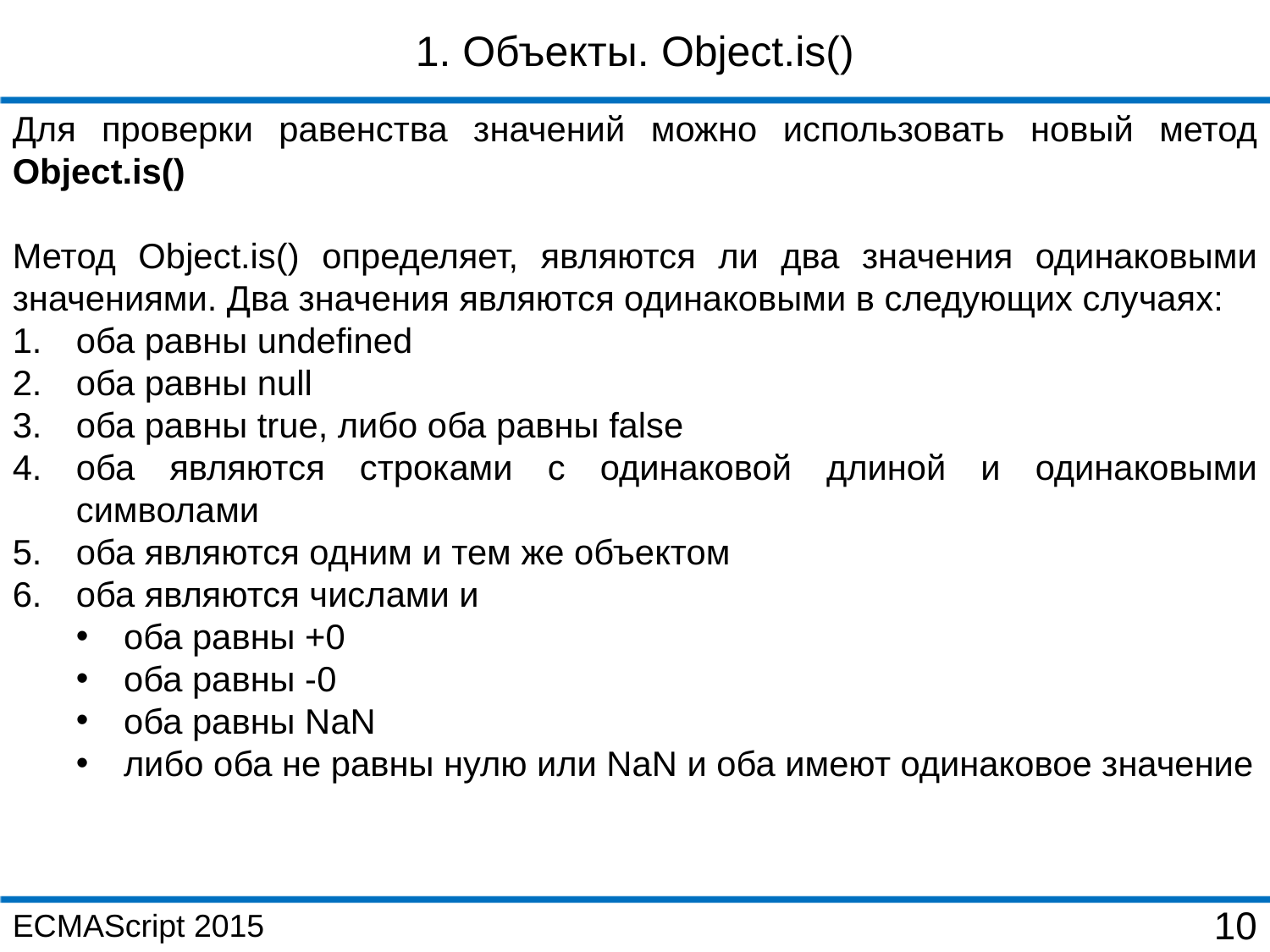

1. Объекты. Object.is()
Для проверки равенства значений можно использовать новый метод Object.is()

Метод Object.is() определяет, являются ли два значения одинаковыми значениями. Два значения являются одинаковыми в следующих случаях:
оба равны undefined
оба равны null
оба равны true, либо оба равны false
оба являются строками с одинаковой длиной и одинаковыми символами
оба являются одним и тем же объектом
оба являются числами и
оба равны +0
оба равны -0
оба равны NaN
либо оба не равны нулю или NaN и оба имеют одинаковое значение
ECMAScript 2015
10